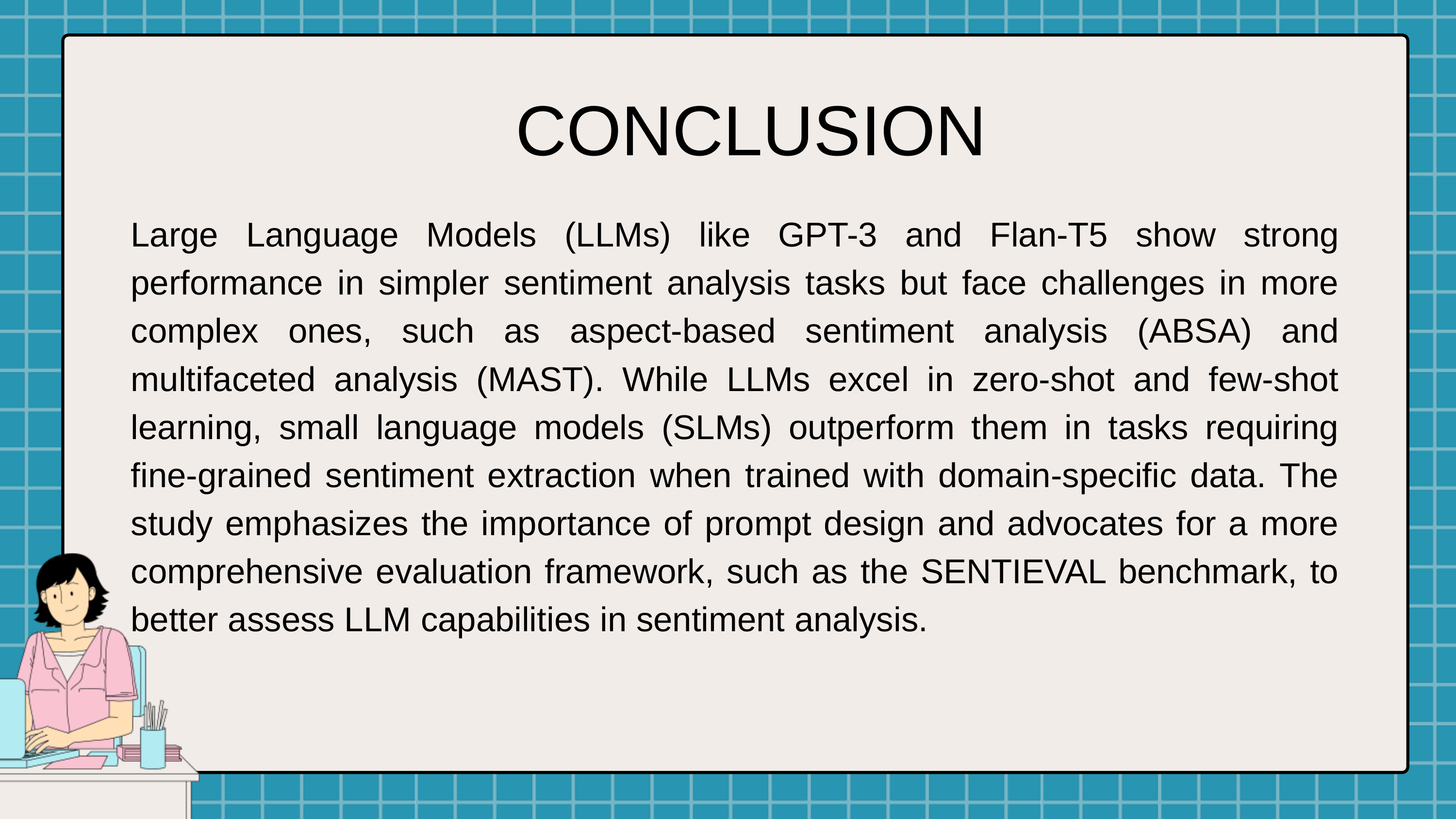

CONCLUSION
Large Language Models (LLMs) like GPT-3 and Flan-T5 show strong performance in simpler sentiment analysis tasks but face challenges in more complex ones, such as aspect-based sentiment analysis (ABSA) and multifaceted analysis (MAST). While LLMs excel in zero-shot and few-shot learning, small language models (SLMs) outperform them in tasks requiring fine-grained sentiment extraction when trained with domain-specific data. The study emphasizes the importance of prompt design and advocates for a more comprehensive evaluation framework, such as the SENTIEVAL benchmark, to better assess LLM capabilities in sentiment analysis.